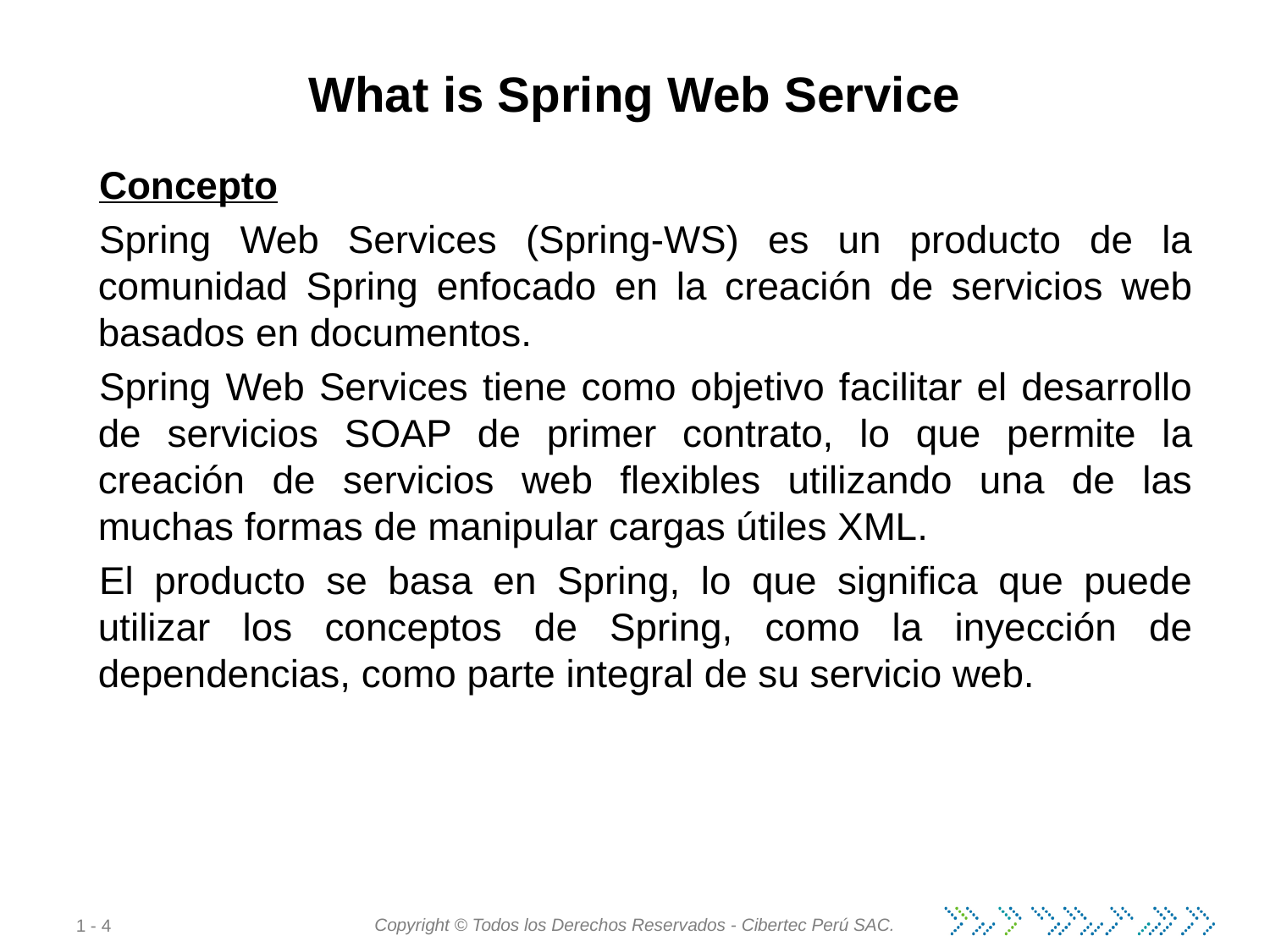

# What is Spring Web Service
Concepto
Spring Web Services (Spring-WS) es un producto de la comunidad Spring enfocado en la creación de servicios web basados ​​en documentos.
Spring Web Services tiene como objetivo facilitar el desarrollo de servicios SOAP de primer contrato, lo que permite la creación de servicios web flexibles utilizando una de las muchas formas de manipular cargas útiles XML.
El producto se basa en Spring, lo que significa que puede utilizar los conceptos de Spring, como la inyección de dependencias, como parte integral de su servicio web.